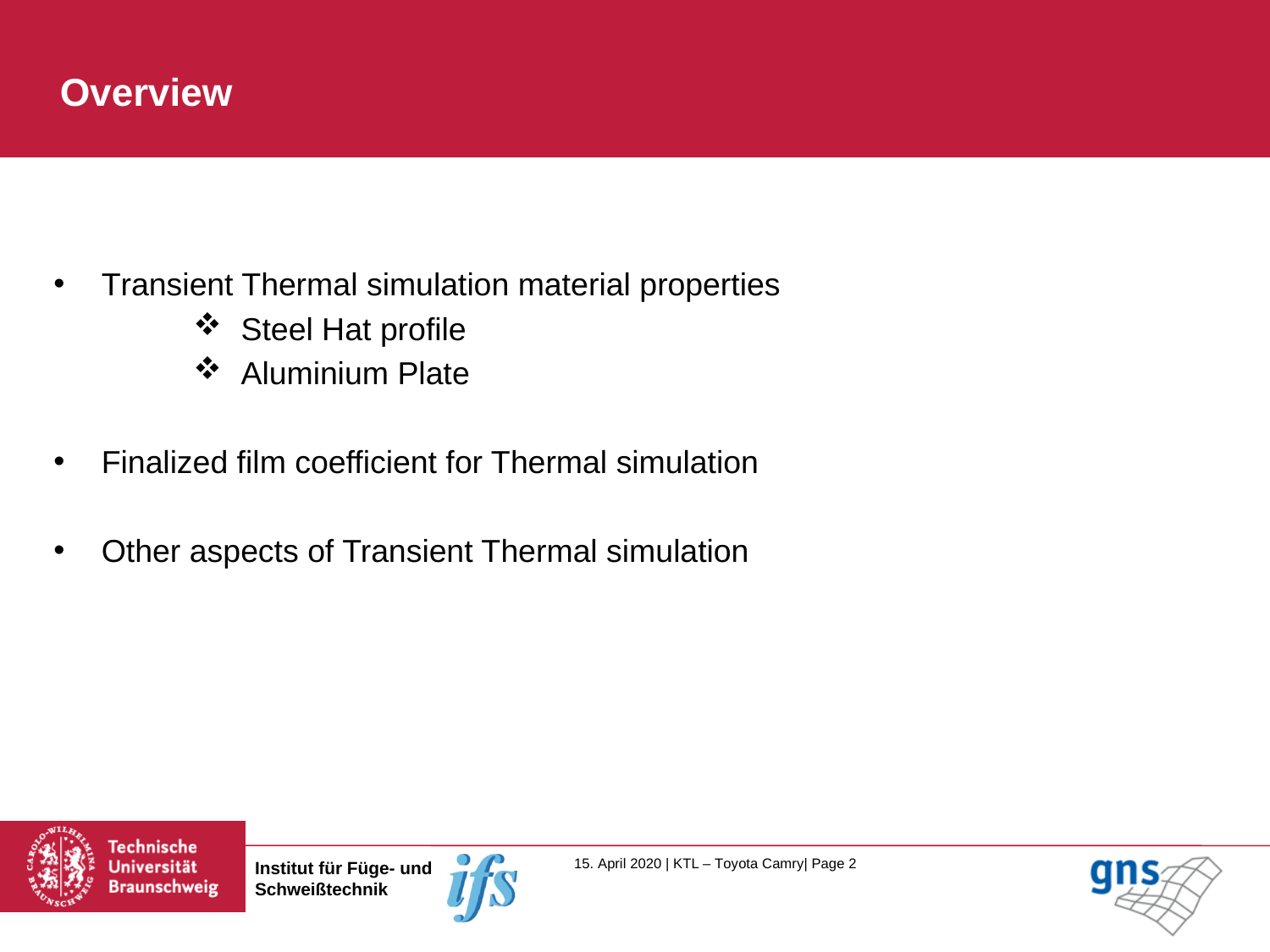

# Overview

Transient Thermal simulation material properties
Steel Hat profile
Aluminium Plate

Finalized film coefficient for Thermal simulation

Other aspects of Transient Thermal simulation